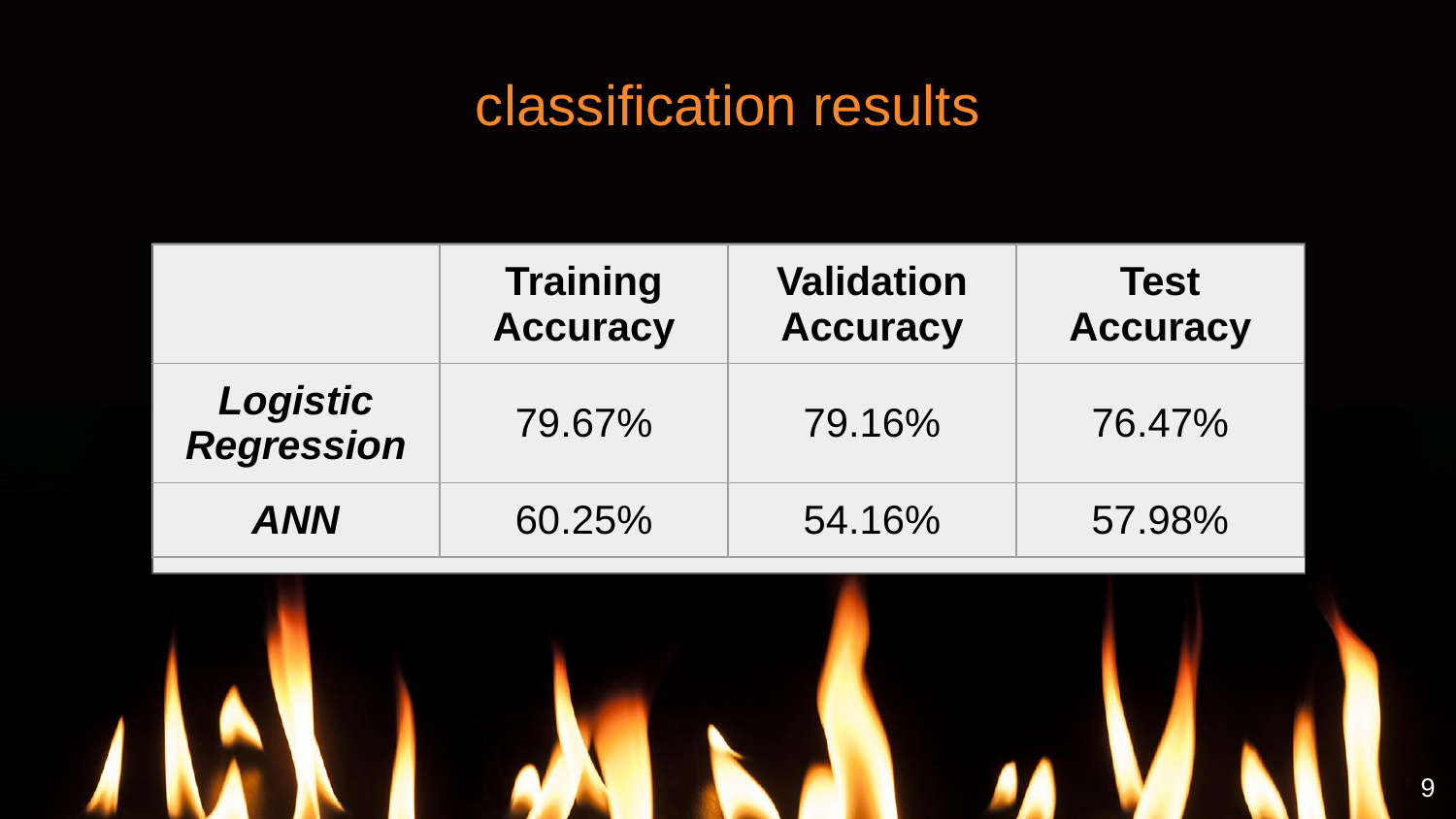

# classification results

|  | Training Accuracy | Validation Accuracy | Test Accuracy |
| --- | --- | --- | --- |
| Logistic Regression | 79.67% | 79.16% | 76.47% |
| ANN | 60.25% | 54.16% | 57.98% |
9